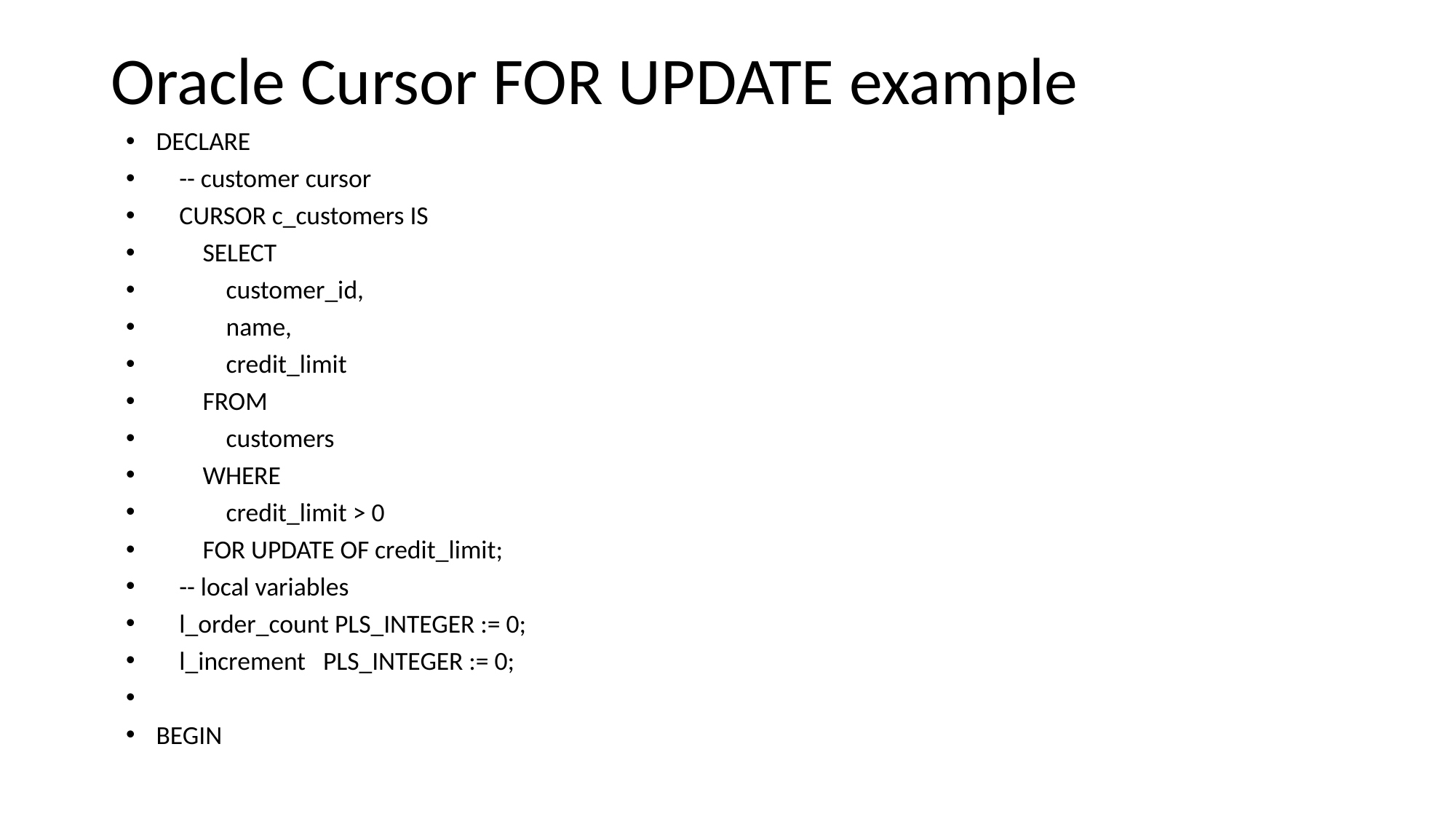

# Oracle Cursor FOR UPDATE example
DECLARE
    -- customer cursor
    CURSOR c_customers IS
        SELECT
            customer_id,
            name,
            credit_limit
        FROM
            customers
        WHERE
            credit_limit > 0
        FOR UPDATE OF credit_limit;
    -- local variables
    l_order_count PLS_INTEGER := 0;
    l_increment   PLS_INTEGER := 0;

BEGIN